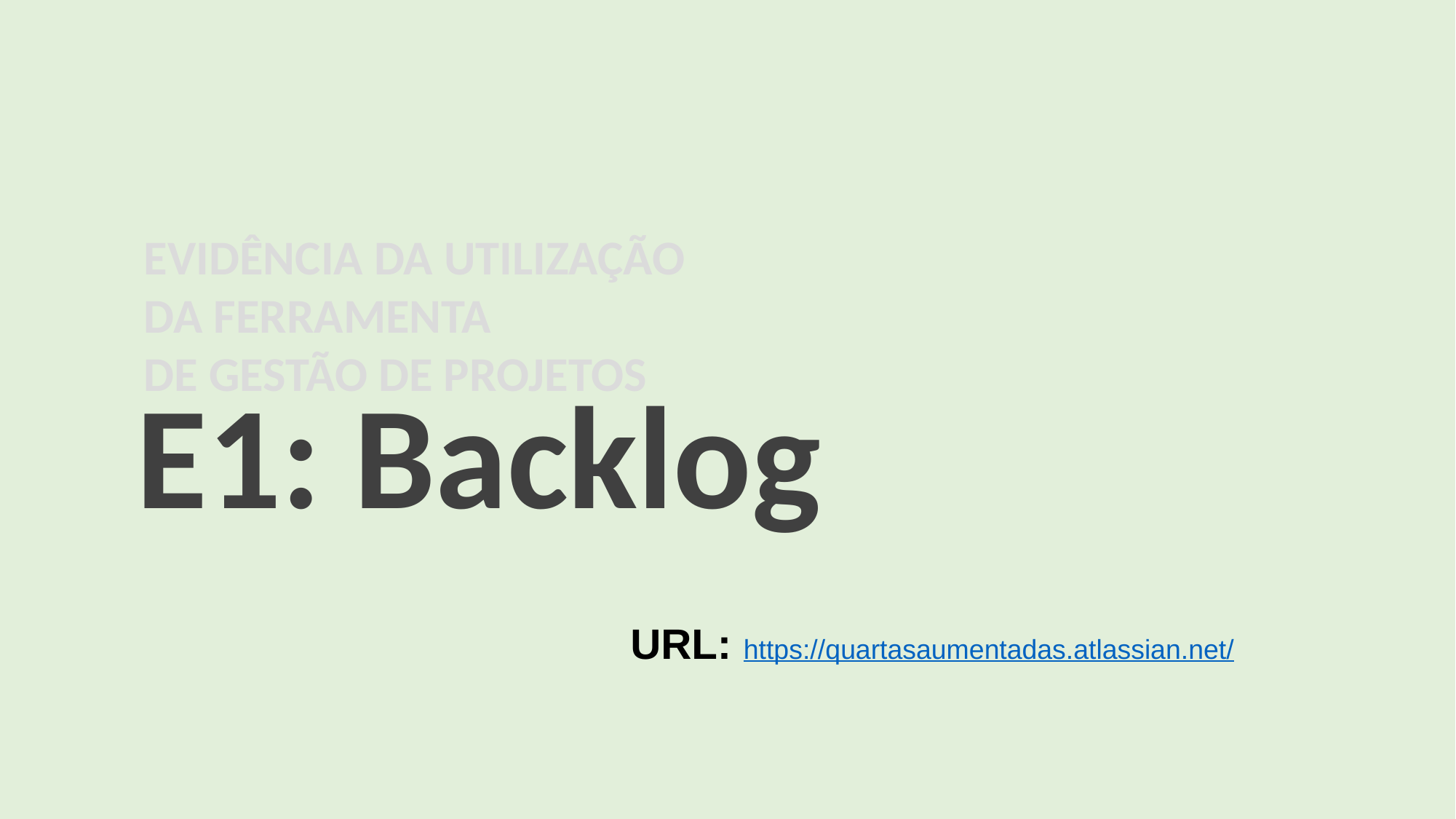

EVIDÊNCIA DA UTILIZAÇÃO
DA FERRAMENTA
DE GESTÃO DE PROJETOS
E1: Backlog
URL: https://quartasaumentadas.atlassian.net/